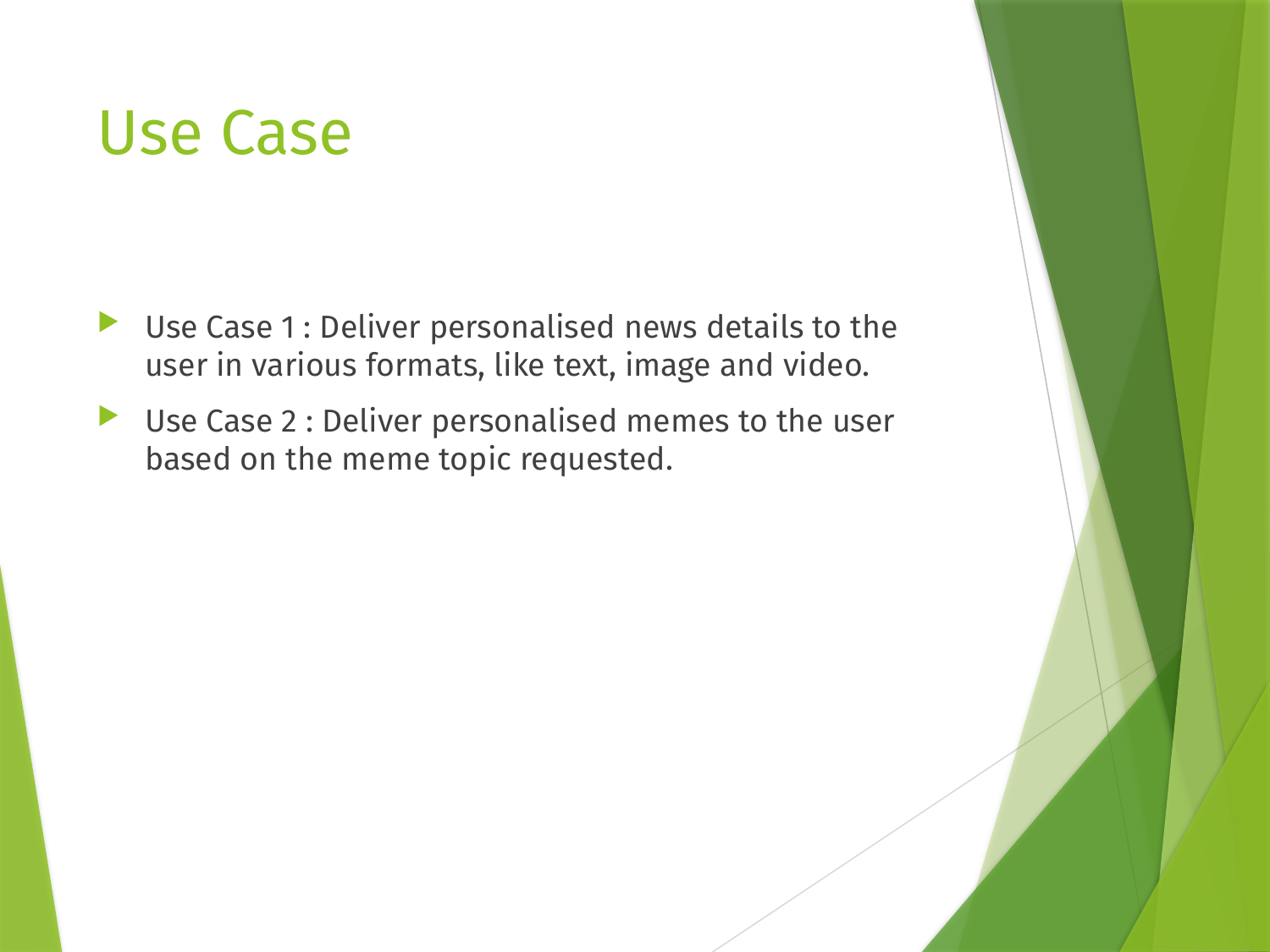

# Use Case
Use Case 1 : Deliver personalised news details to the user in various formats, like text, image and video.
Use Case 2 : Deliver personalised memes to the user based on the meme topic requested.